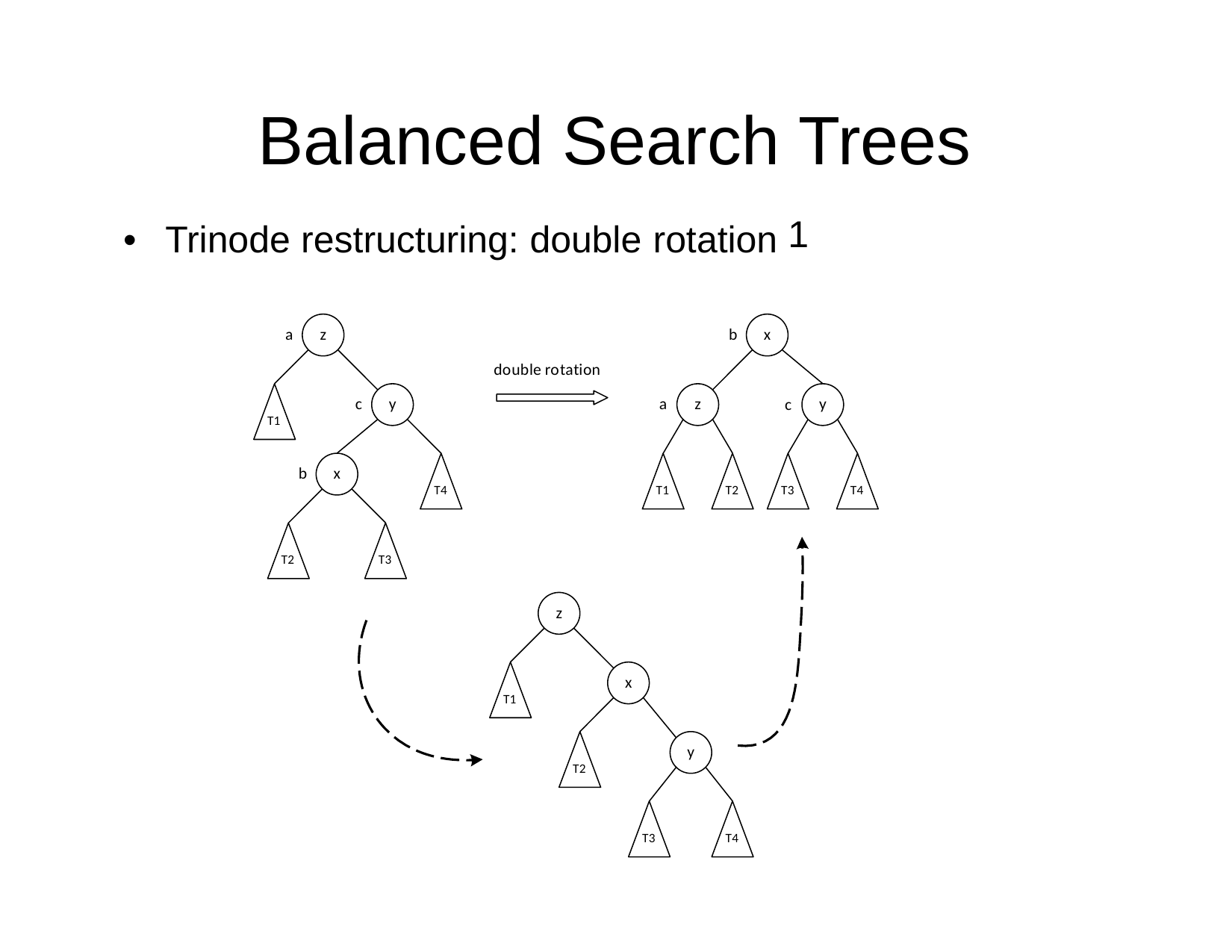

Balanced
Search
Trees
1
•
Trinode restructuring: double
rotation

a
b
z
x

double rotation

c
a
y
z
y
c
T1

b
x
T4
T1
T2
T3
T4

T2
T3

z

x
T1

y

T2

T3
T4